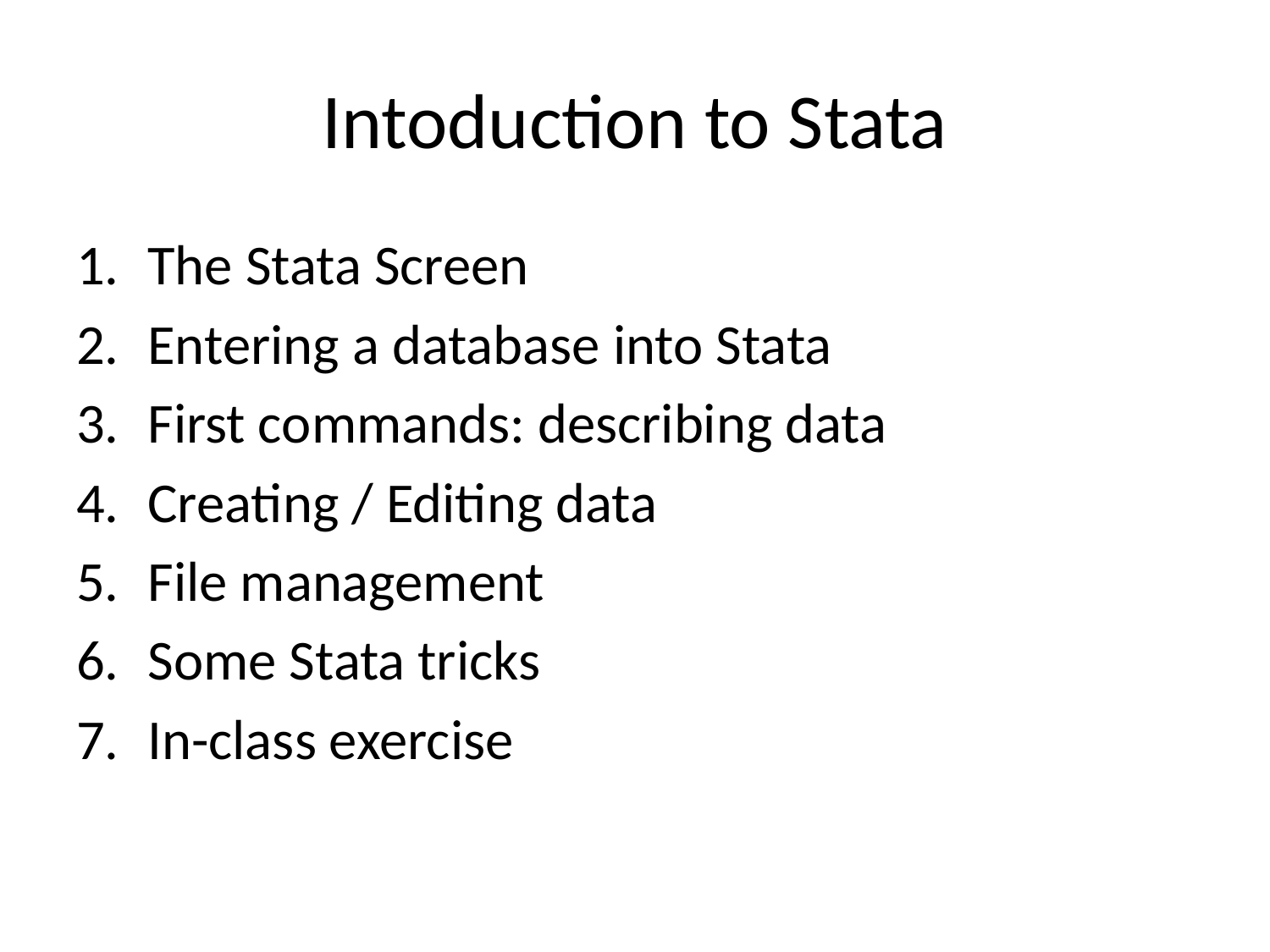

# Intoduction to Stata
The Stata Screen
Entering a database into Stata
First commands: describing data
Creating / Editing data
File management
Some Stata tricks
In-class exercise